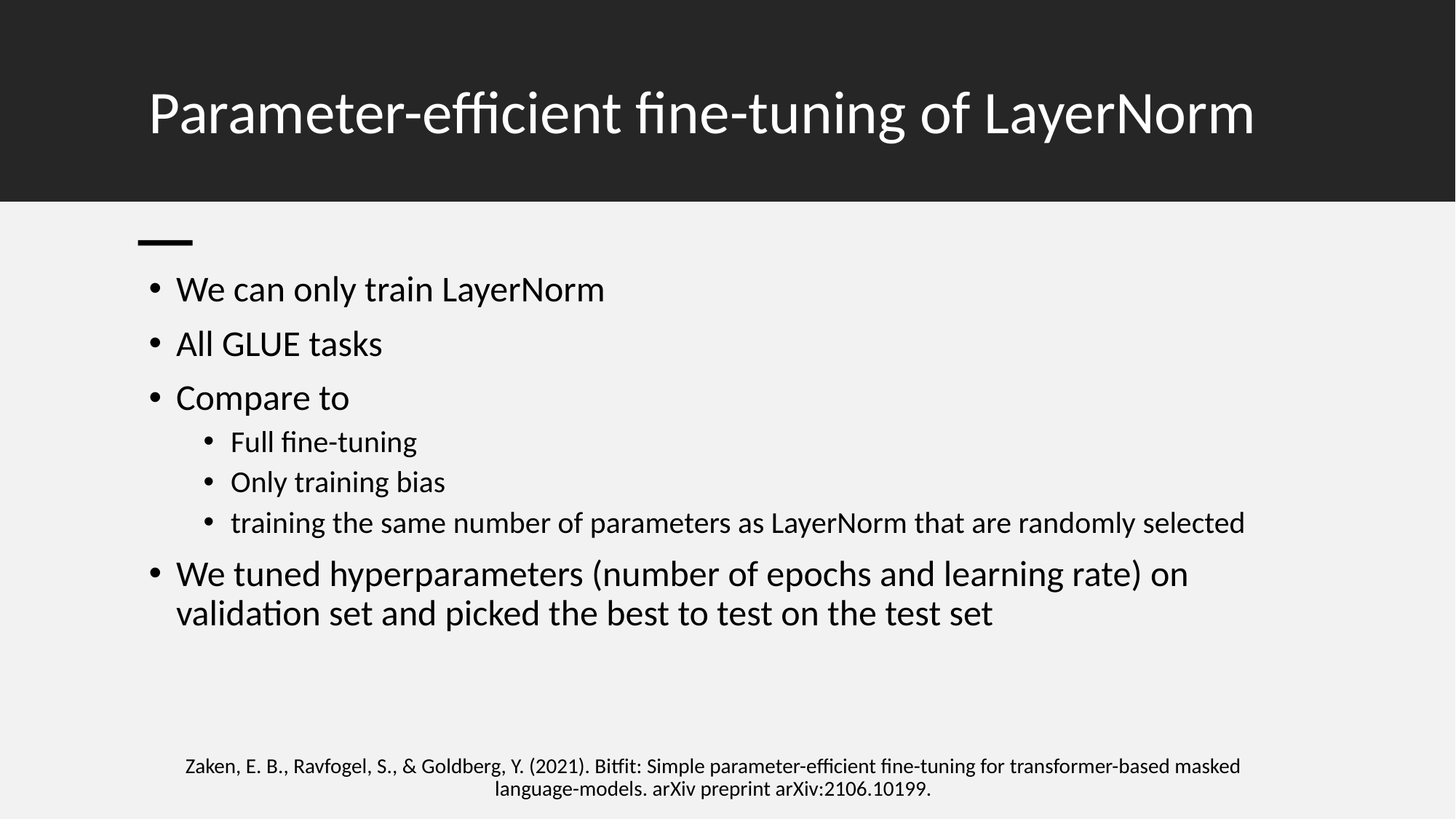

# Parameter-efficient fine-tuning of LayerNorm

We can only train LayerNorm
All GLUE tasks
Compare to
Full fine-tuning
Only training bias
training the same number of parameters as LayerNorm that are randomly selected
We tuned hyperparameters (number of epochs and learning rate) on validation set and picked the best to test on the test set

Zaken, E. B., Ravfogel, S., & Goldberg, Y. (2021). Bitfit: Simple parameter-efficient fine-tuning for transformer-based masked language-models. arXiv preprint arXiv:2106.10199.
12